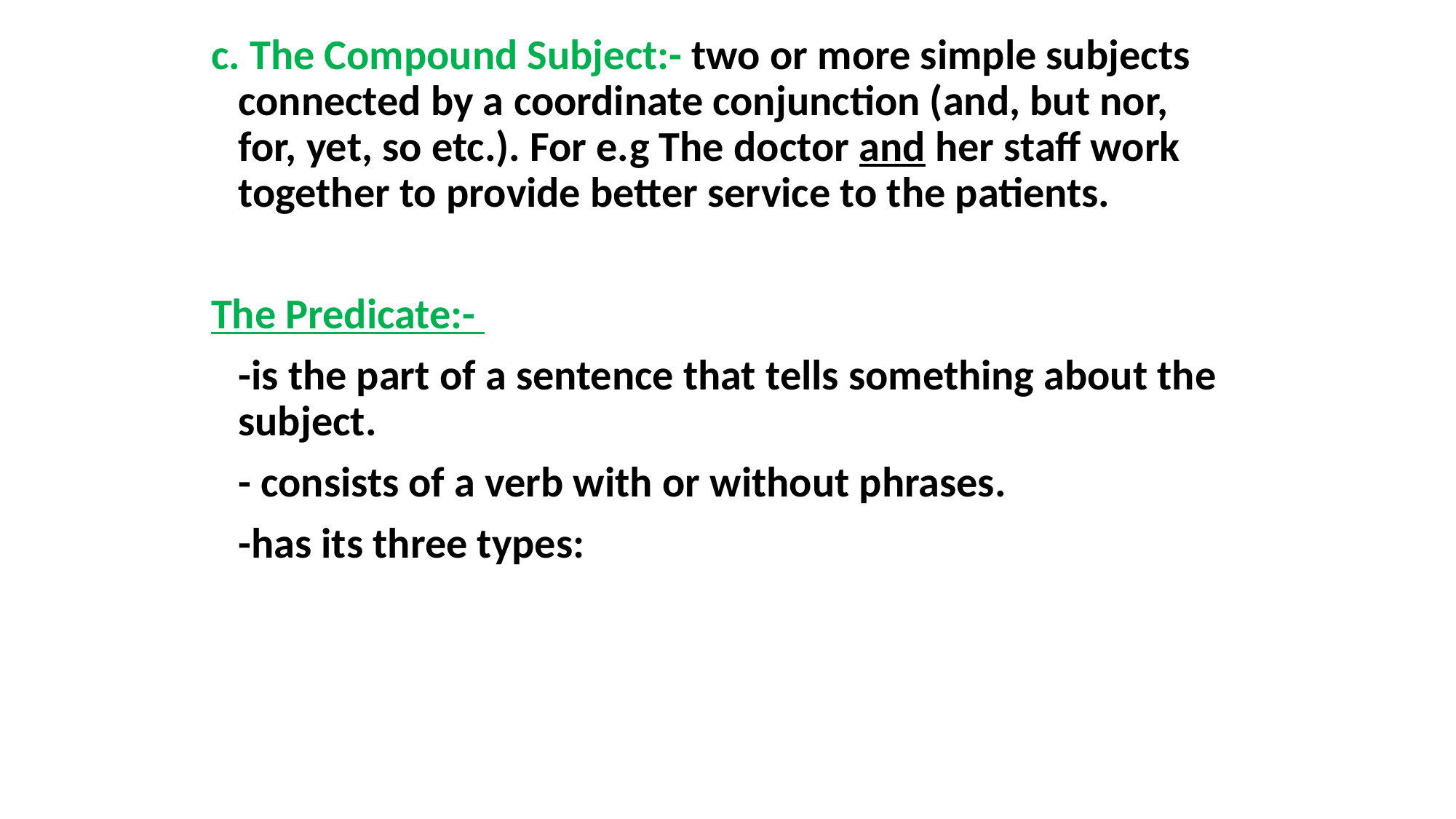

c. The Compound Subject:- two or more simple subjects connected by a coordinate conjunction (and, but nor, for, yet, so etc.). For e.g The doctor and her staff work together to provide better service to the patients.

The Predicate:-
	-is the part of a sentence that tells something about the subject.
	- consists of a verb with or without phrases.
	-has its three types: